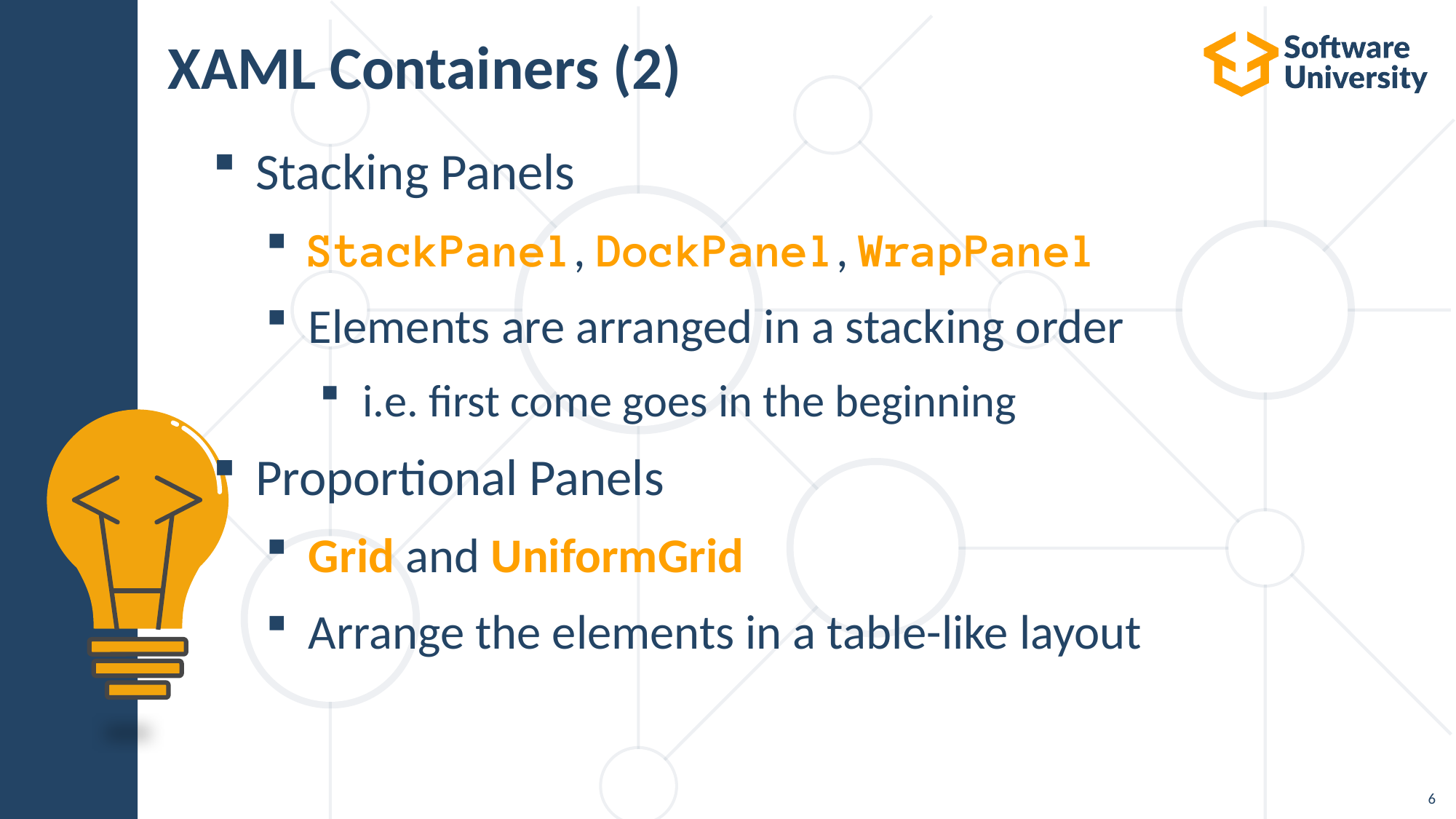

6
# XAML Containers (2)
Stacking Panels
StackPanel, DockPanel, WrapPanel
Elements are arranged in a stacking order
i.e. first come goes in the beginning
Proportional Panels
Grid and UniformGrid
Arrange the elements in a table-like layout